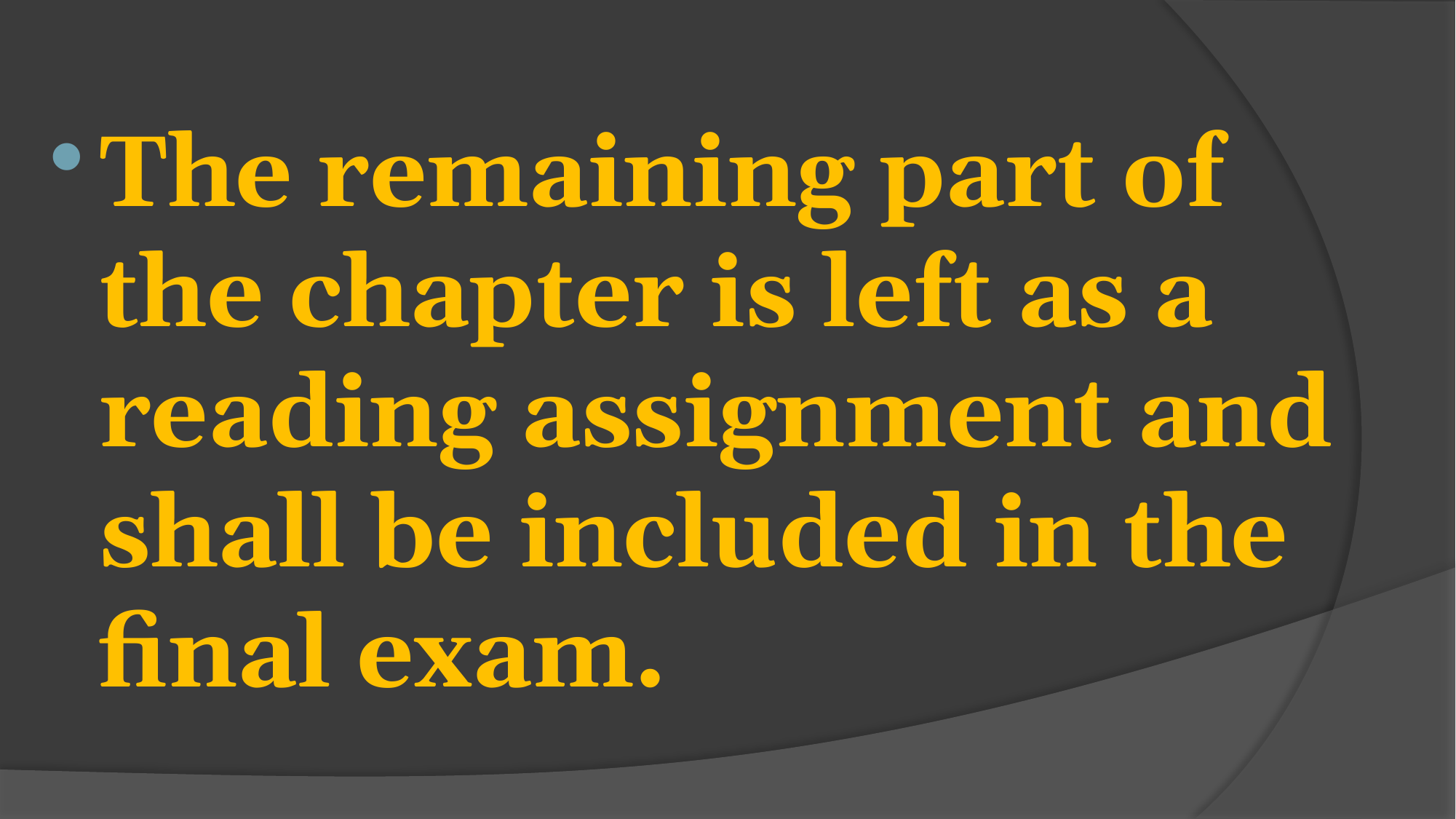

The remaining part of the chapter is left as a reading assignment and shall be included in the final exam.